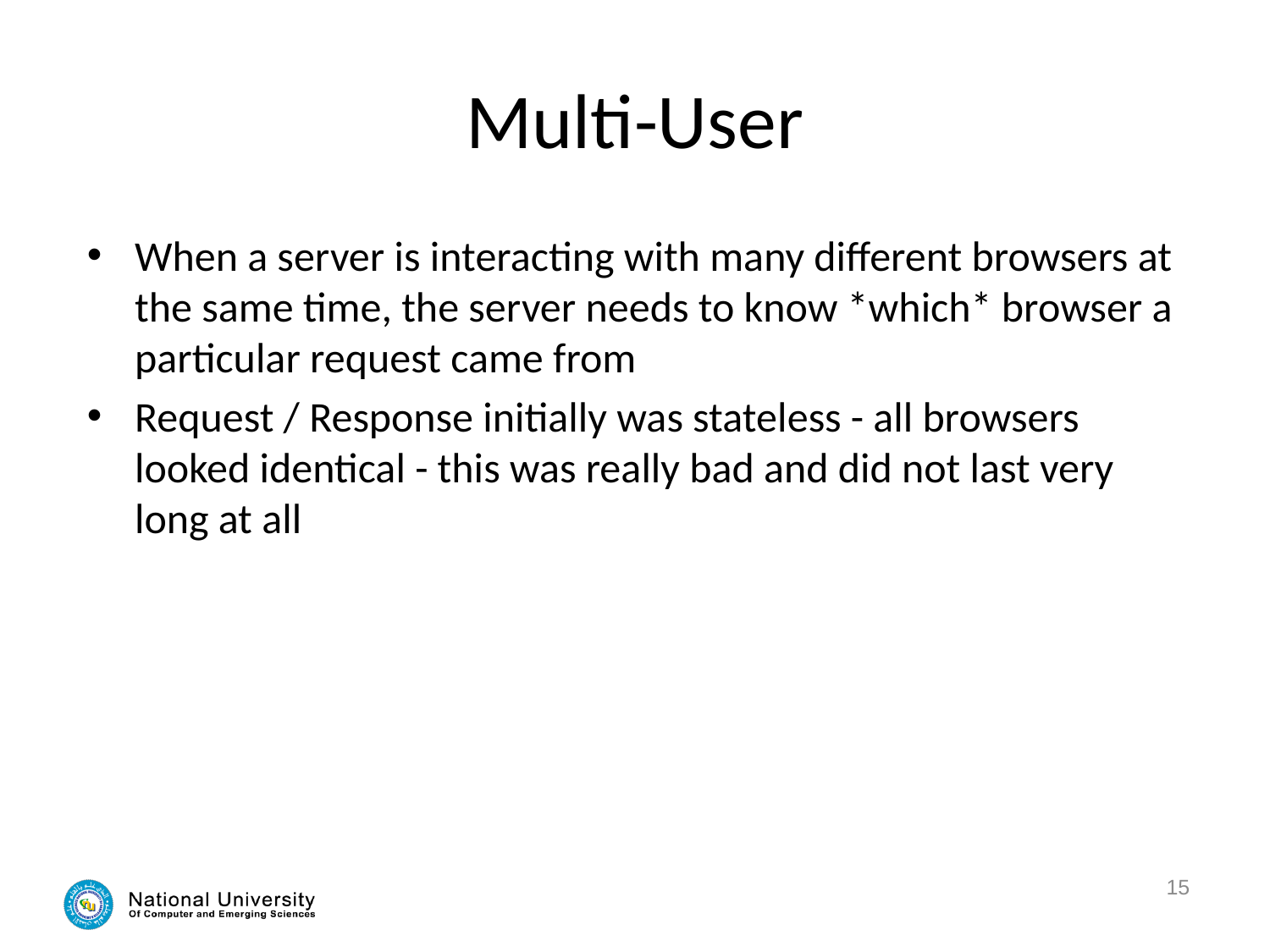

# Multi-User
When a server is interacting with many different browsers at the same time, the server needs to know *which* browser a particular request came from
Request / Response initially was stateless - all browsers looked identical - this was really bad and did not last very long at all
15